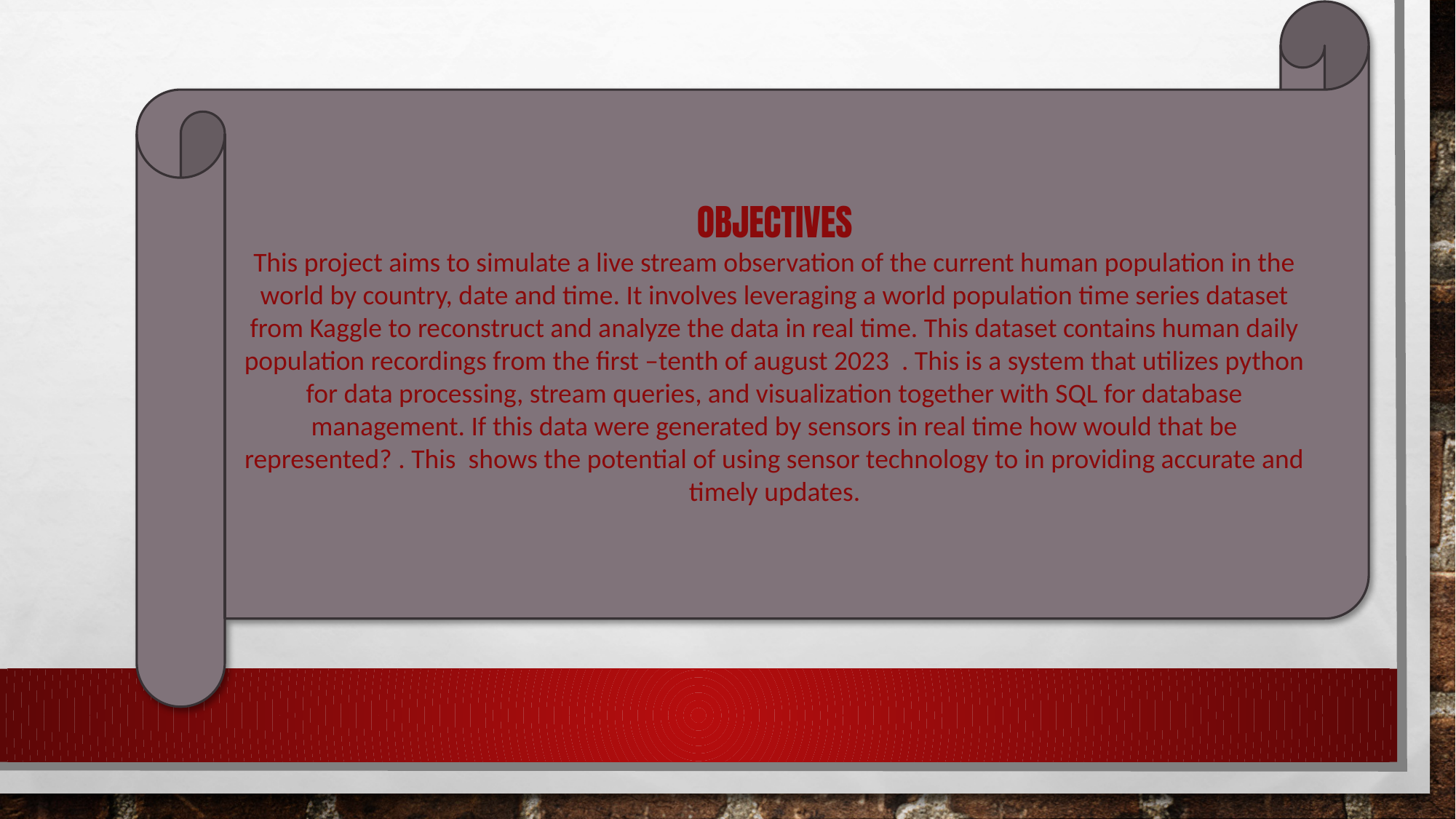

OBJECTIVES
This project aims to simulate a live stream observation of the current human population in the world by country, date and time. It involves leveraging a world population time series dataset from Kaggle to reconstruct and analyze the data in real time. This dataset contains human daily population recordings from the first –tenth of august 2023  . This is a system that utilizes python for data processing, stream queries, and visualization together with SQL for database management. If this data were generated by sensors in real time how would that be represented? . This  shows the potential of using sensor technology to in providing accurate and timely updates.